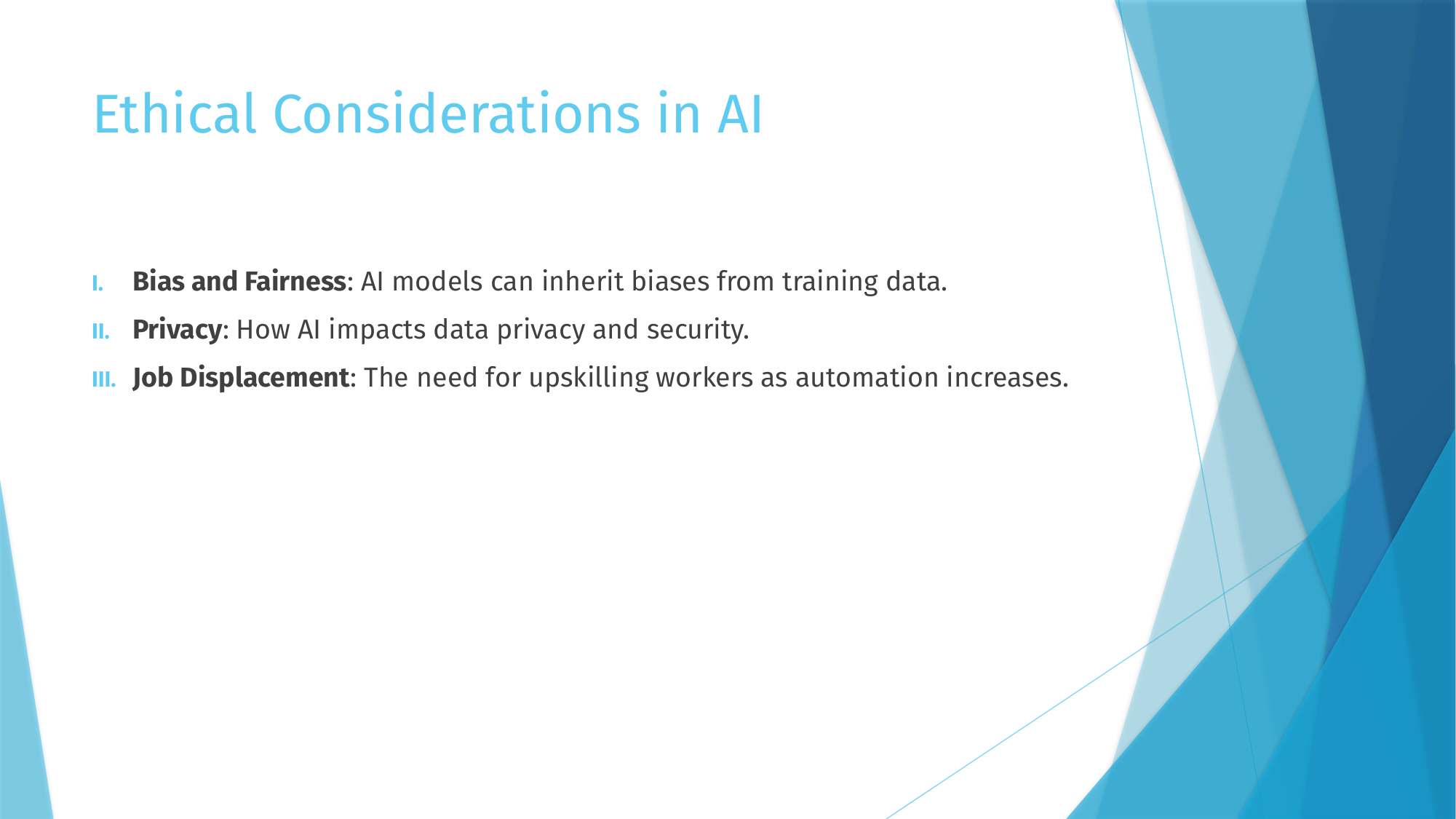

# Ethical Considerations in AI
Bias and Fairness: AI models can inherit biases from training data.
Privacy: How AI impacts data privacy and security.
Job Displacement: The need for upskilling workers as automation increases.